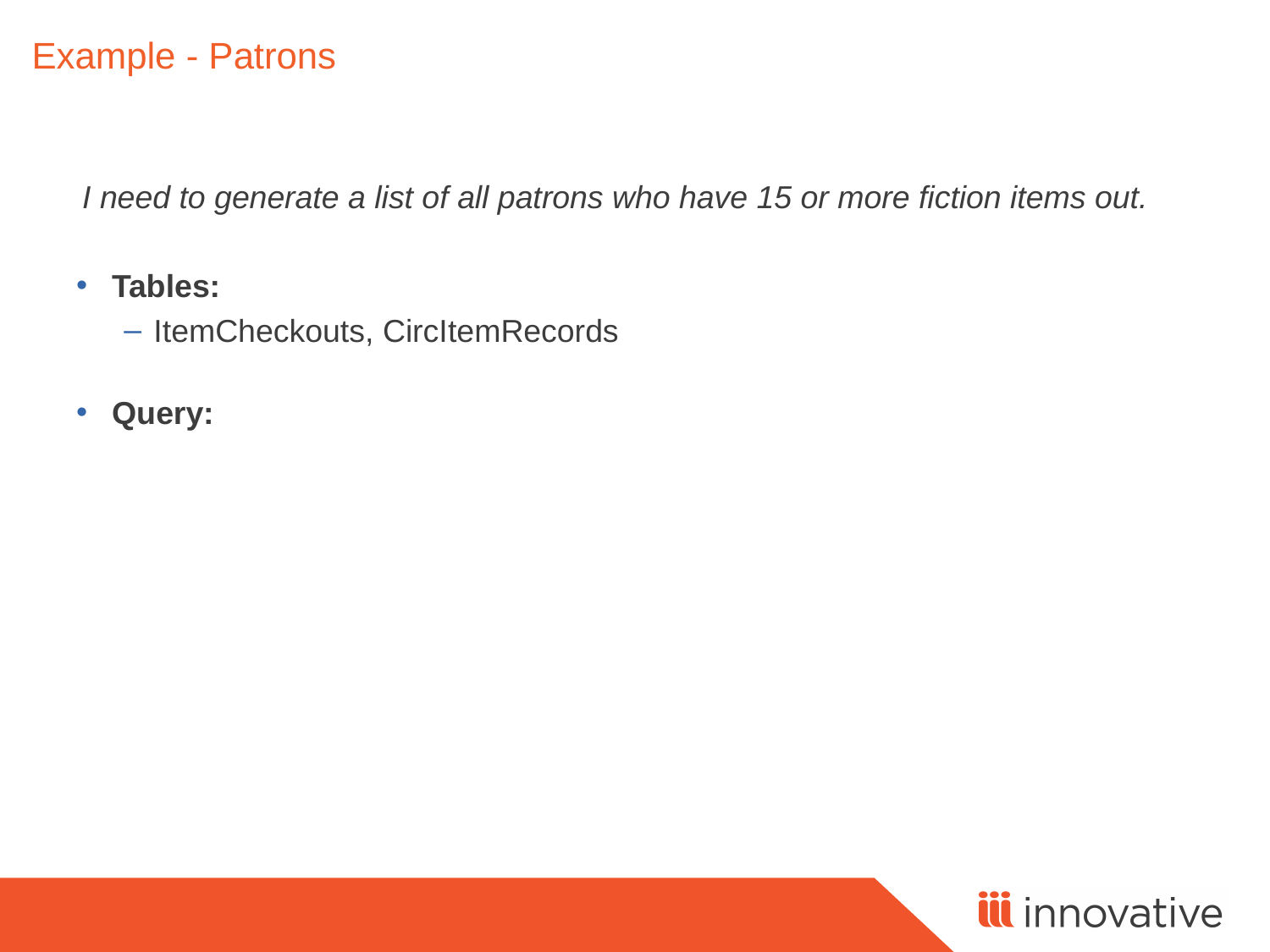

# Example - Patrons
I need to generate a list of all patrons who have 15 or more fiction items out.

Tables:
ItemCheckouts, CircItemRecords
Query: